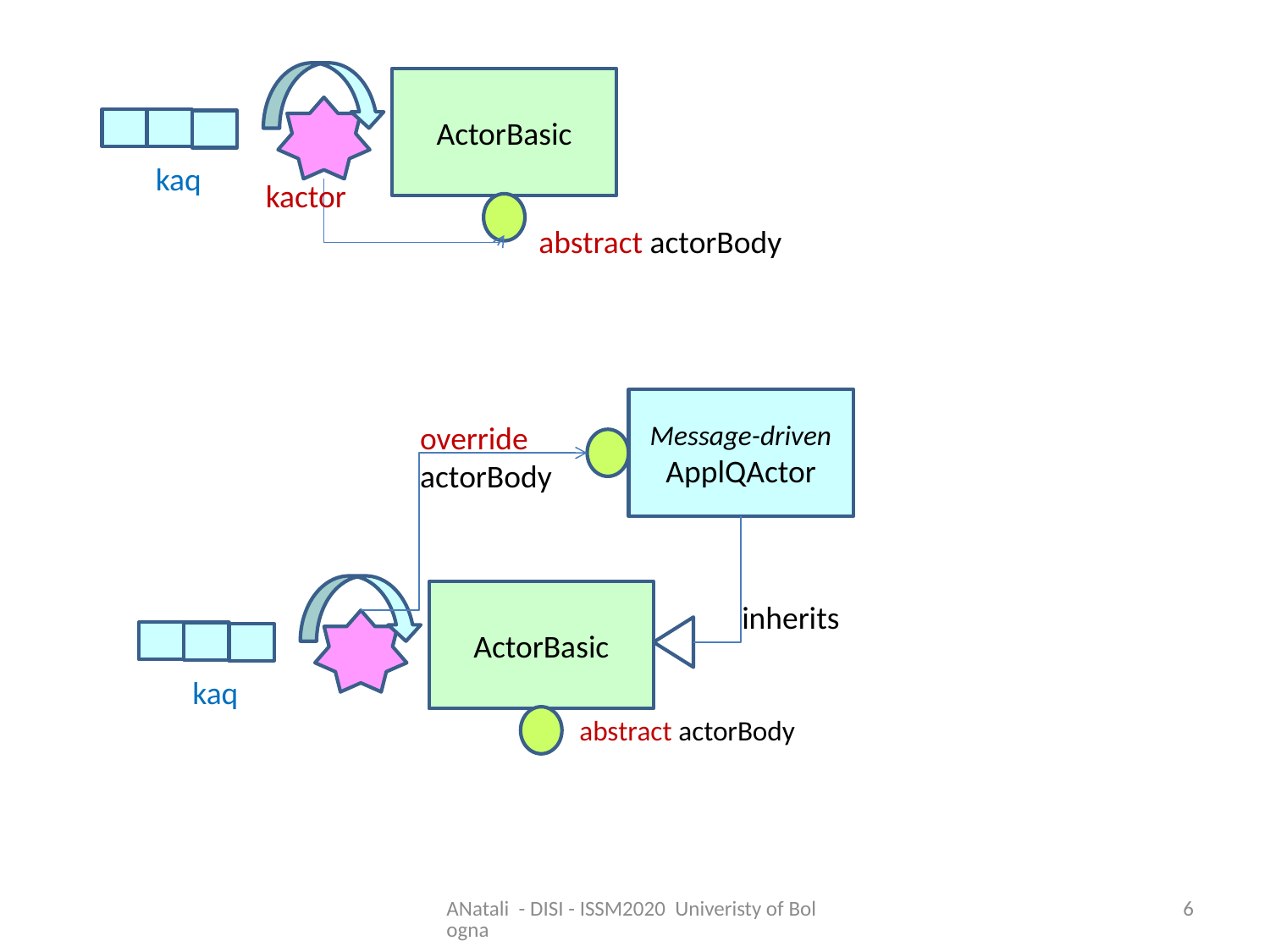

ActorBasic

kaq
kactor

abstract actorBody
Message-driven
ApplQActor
override
actorBody

ActorBasic
inherits

kaq
abstract actorBody

ANatali  - DISI - ISSM2020  Univeristy of Bologna
6